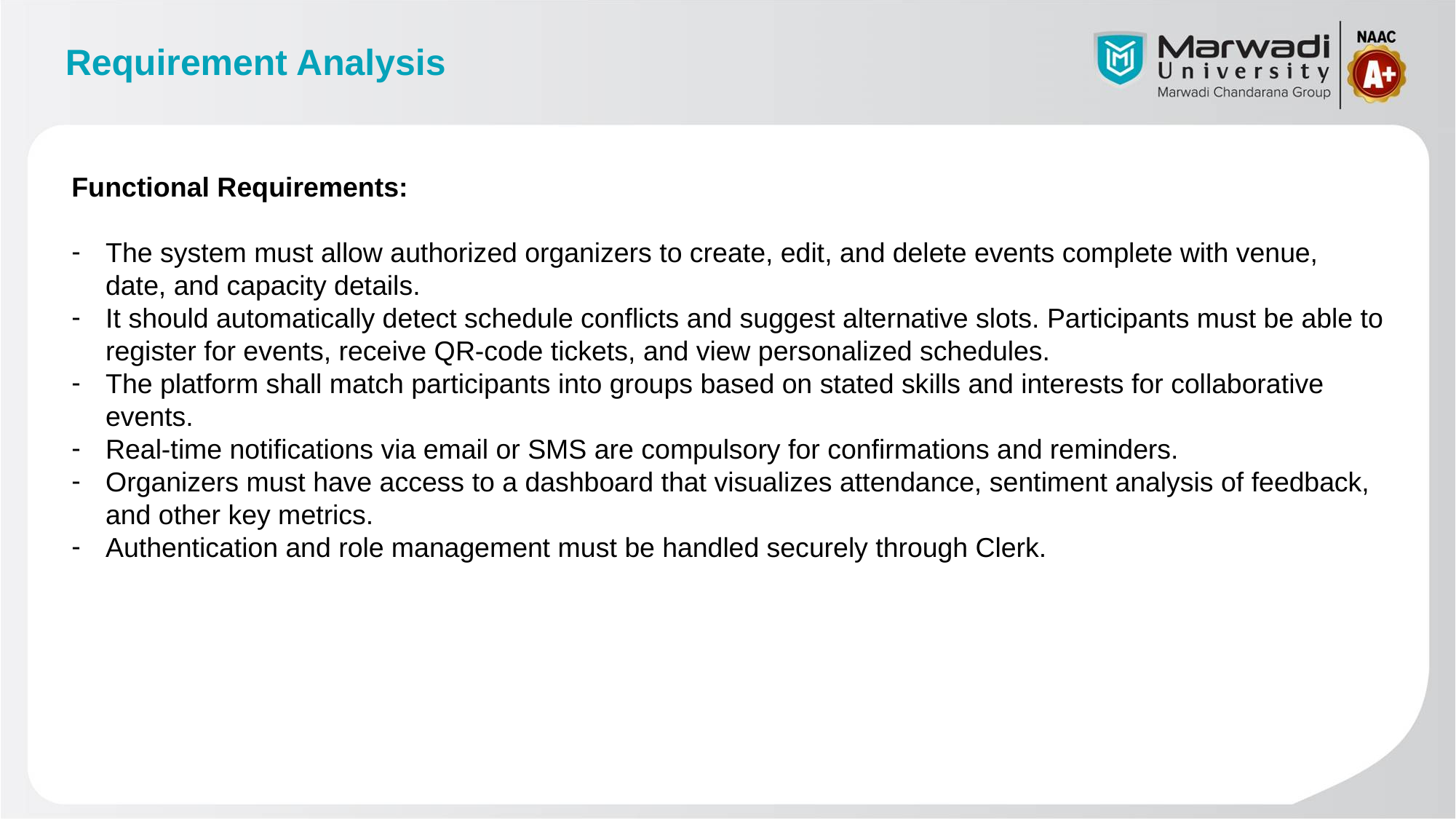

# Requirement Analysis
Functional Requirements:

The system must allow authorized organizers to create, edit, and delete events complete with venue, date, and capacity details.
It should automatically detect schedule conflicts and suggest alternative slots. Participants must be able to register for events, receive QR‑code tickets, and view personalized schedules.
The platform shall match participants into groups based on stated skills and interests for collaborative events.
Real‑time notifications via email or SMS are compulsory for confirmations and reminders.
Organizers must have access to a dashboard that visualizes attendance, sentiment analysis of feedback, and other key metrics.
Authentication and role management must be handled securely through Clerk.